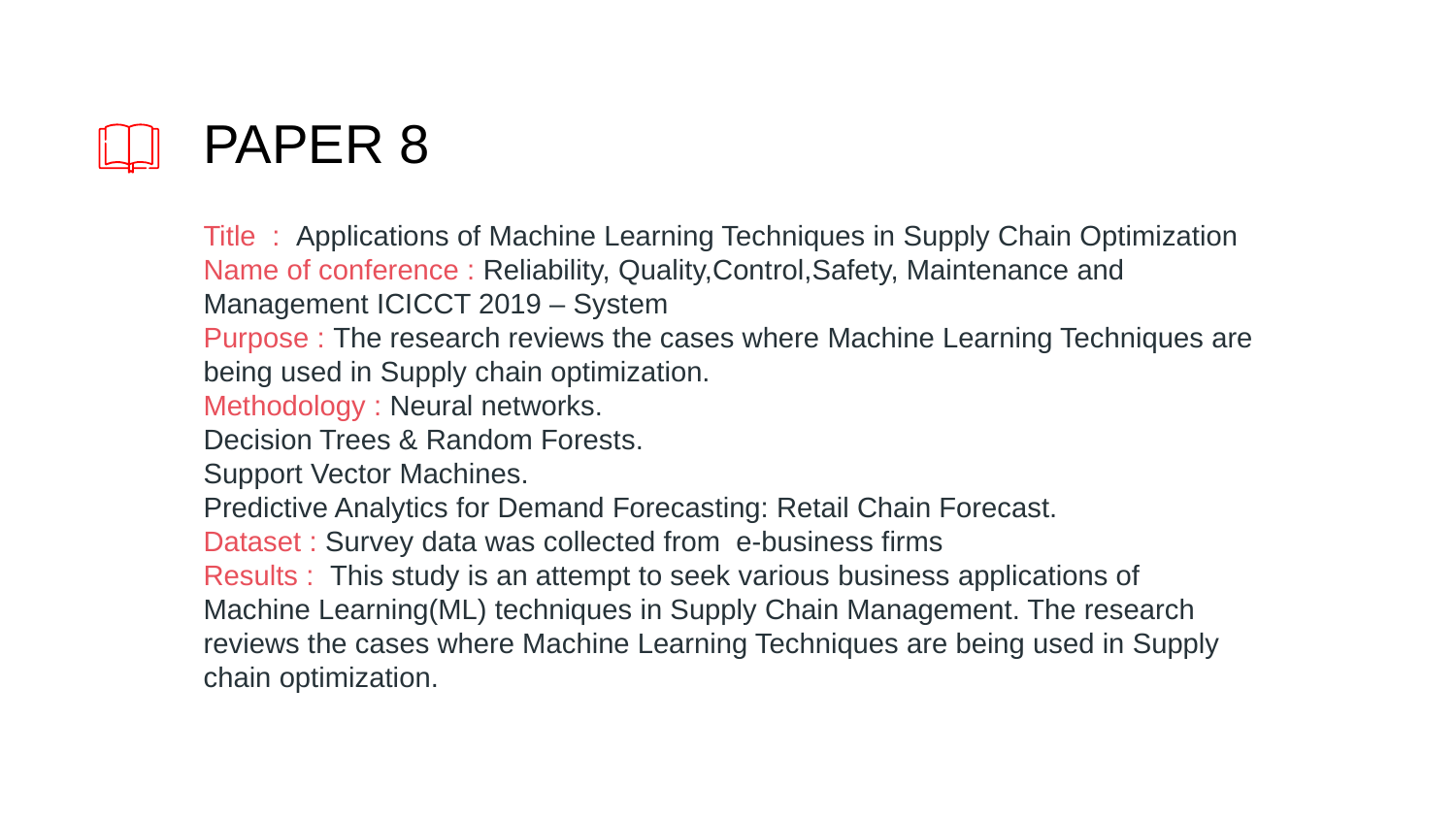

PAPER 8

Title  :  Applications of Machine Learning Techniques in Supply Chain Optimization
Name of conference : Reliability, Quality,Control,Safety, Maintenance and Management ICICCT 2019 – System
Purpose : The research reviews the cases where Machine Learning Techniques are being used in Supply chain optimization.
Methodology : Neural networks.
Decision Trees & Random Forests.
Support Vector Machines.
Predictive Analytics for Demand Forecasting: Retail Chain Forecast.
Dataset : Survey data was collected from  e-business firms
Results :  This study is an attempt to seek various business applications of Machine Learning(ML) techniques in Supply Chain Management. The research reviews the cases where Machine Learning Techniques are being used in Supply chain optimization.